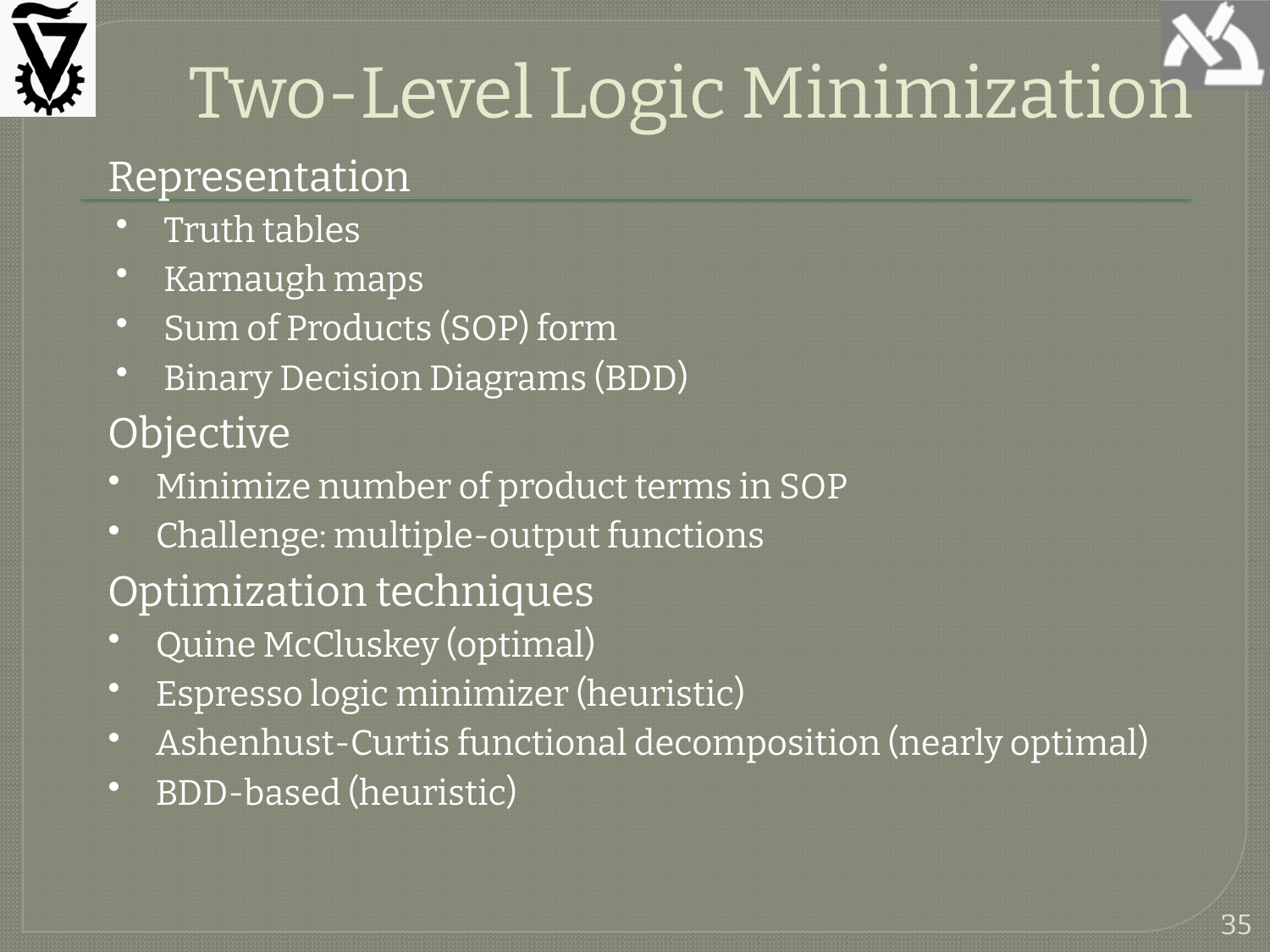

# Two-Level Logic Minimization
Representation
Truth tables
Karnaugh maps
Sum of Products (SOP) form
Binary Decision Diagrams (BDD)
Objective
Minimize number of product terms in SOP
Challenge: multiple-output functions
Optimization techniques
Quine McCluskey (optimal)
Espresso logic minimizer (heuristic)
Ashenhust-Curtis functional decomposition (nearly optimal)
BDD-based (heuristic)
35